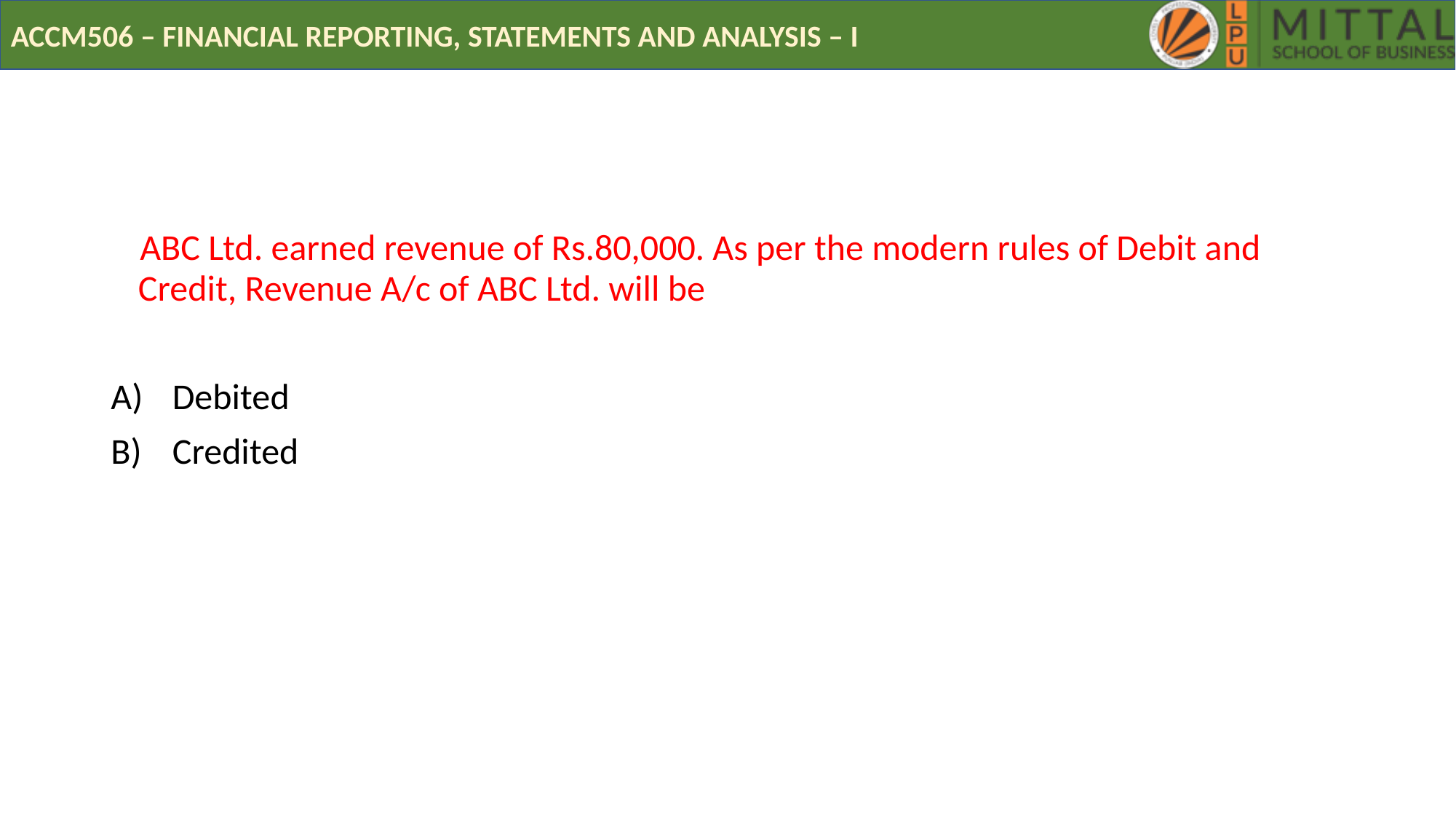

# POLL
   ABC Ltd. earned revenue of Rs.80,000. As per the modern rules of Debit and Credit, Revenue A/c of ABC Ltd. will be

Debited
Credited